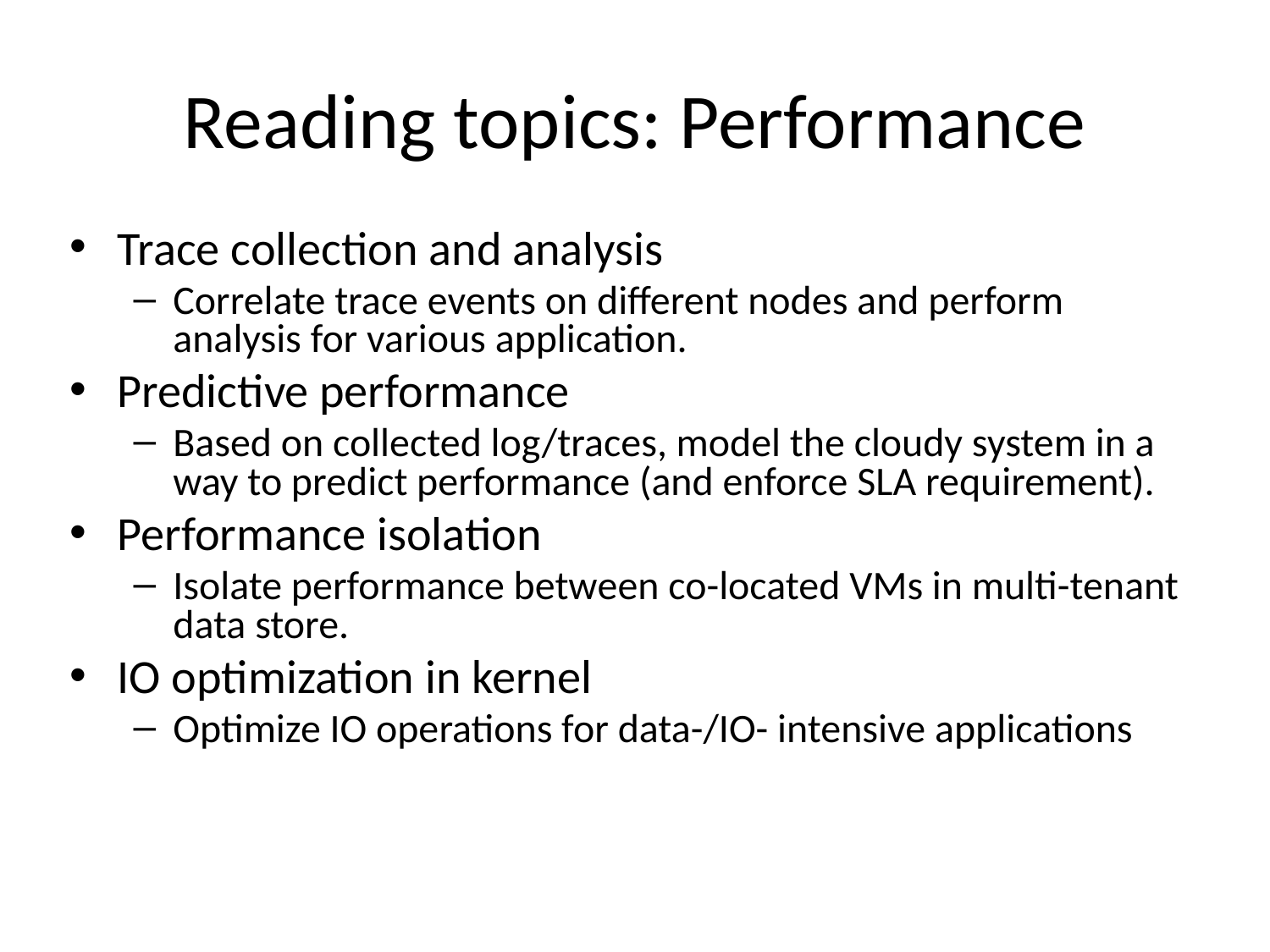

# Reading topics: Performance
Trace collection and analysis
Correlate trace events on different nodes and perform analysis for various application.
Predictive performance
Based on collected log/traces, model the cloudy system in a way to predict performance (and enforce SLA requirement).
Performance isolation
Isolate performance between co-located VMs in multi-tenant data store.
IO optimization in kernel
Optimize IO operations for data-/IO- intensive applications